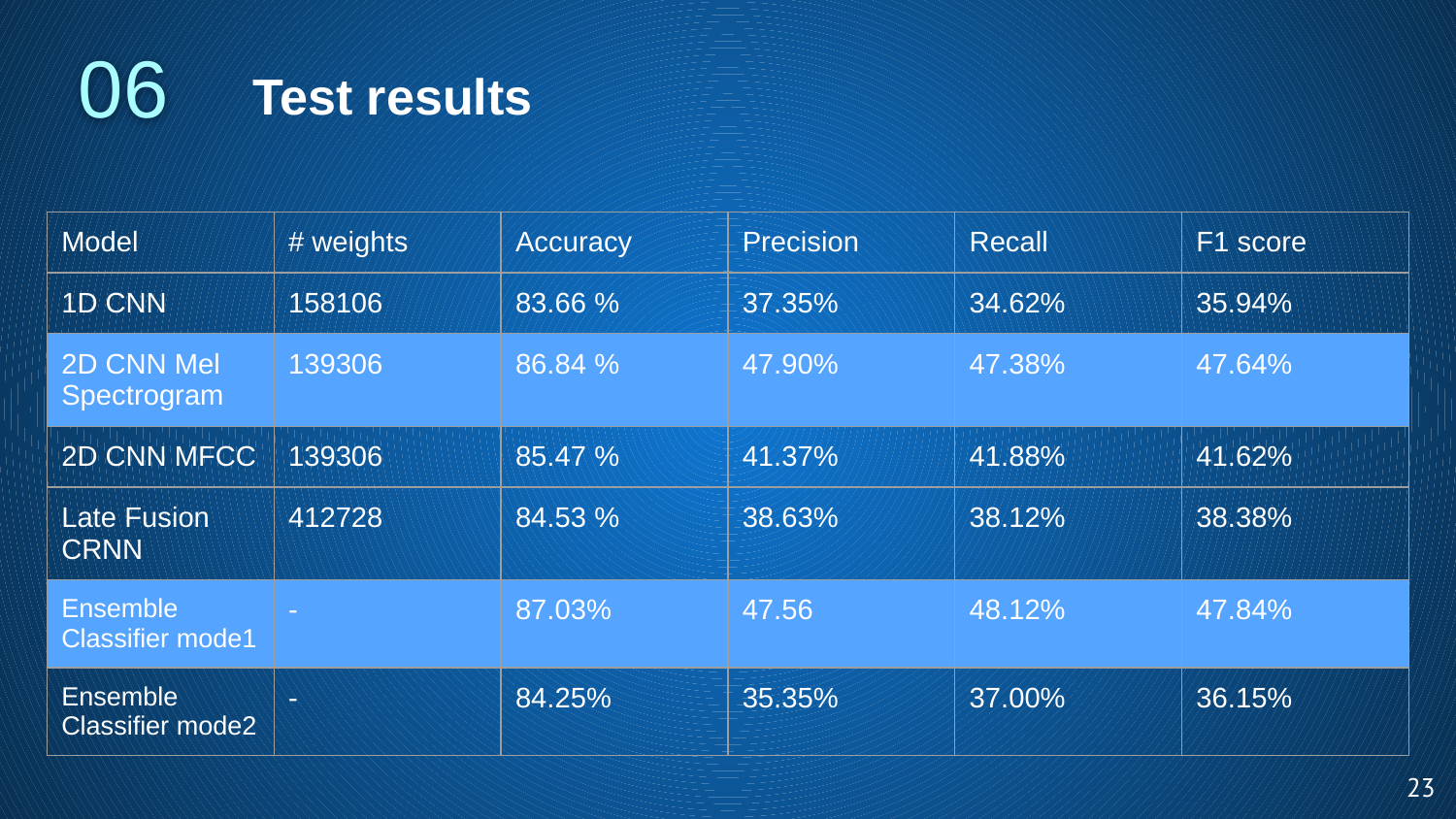

06
# Test results

| Model | # weights | Accuracy | Precision | Recall | F1 score |
| --- | --- | --- | --- | --- | --- |
| 1D CNN | 158106 | 83.66 % | 37.35% | 34.62% | 35.94% |
| 2D CNN Mel Spectrogram | 139306 | 86.84 % | 47.90% | 47.38% | 47.64% |
| 2D CNN MFCC | 139306 | 85.47 % | 41.37% | 41.88% | 41.62% |
| Late Fusion CRNN | 412728 | 84.53 % | 38.63% | 38.12% | 38.38% |
| Ensemble Classifier mode1 | - | 87.03% | 47.56 | 48.12% | 47.84% |
| Ensemble Classifier mode2 | - | 84.25% | 35.35% | 37.00% | 36.15% |

23